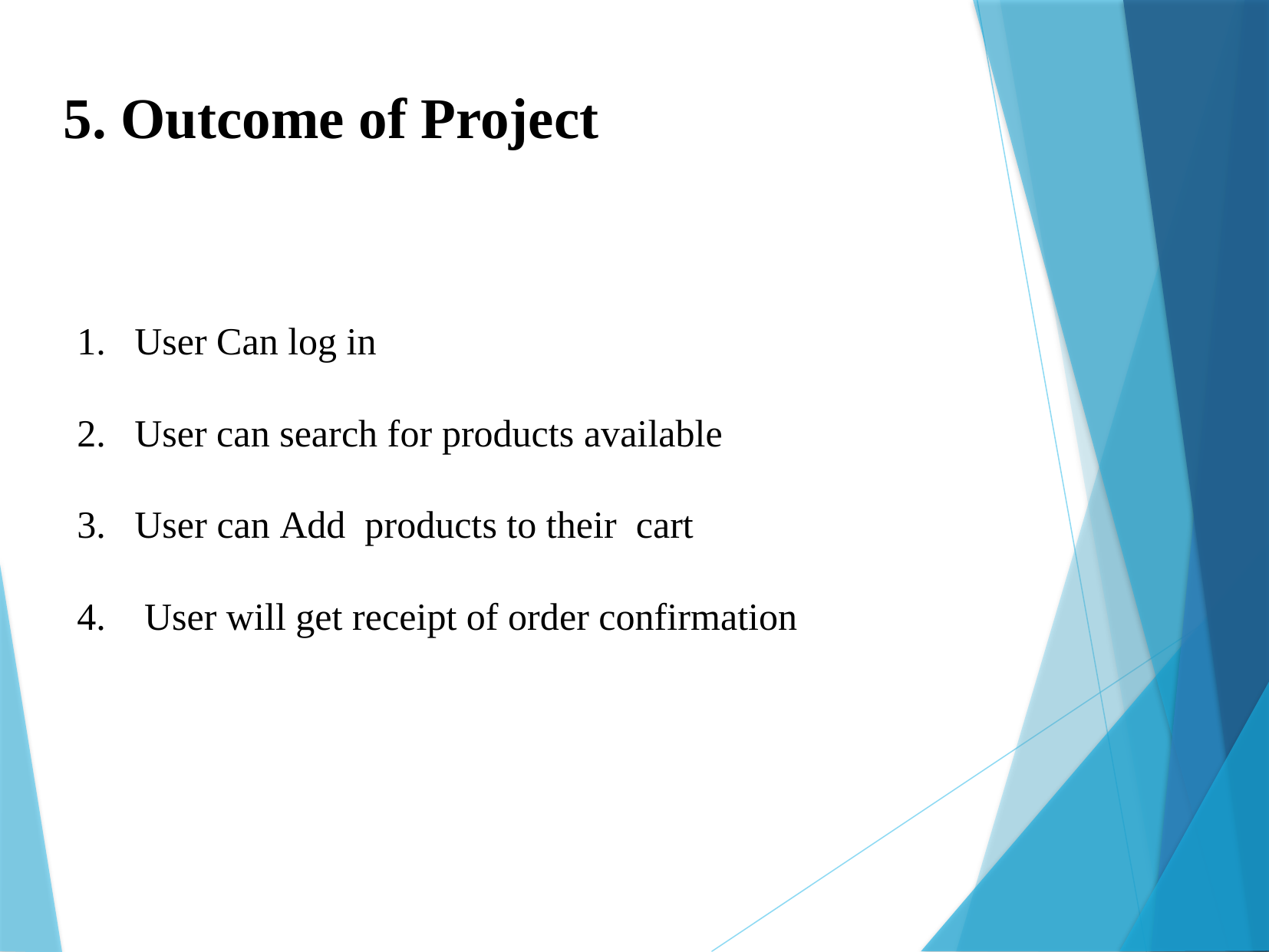

5. Outcome of Project

User Can log in
User can search for products available
User can Add  products to their  cart
 User will get receipt of order confirmation